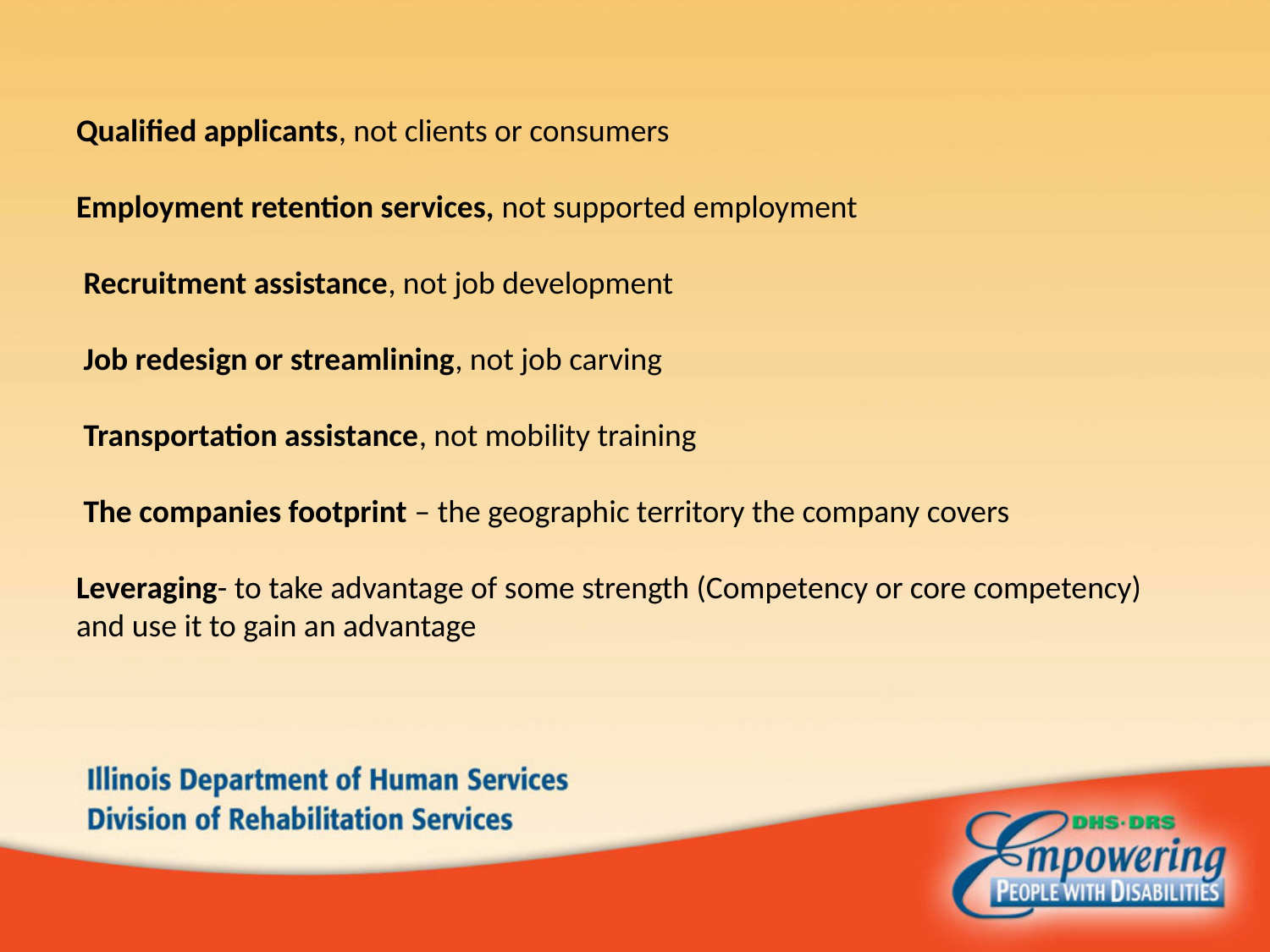

# Qualified applicants, not clients or consumers Employment retention services, not supported employment Recruitment assistance, not job development Job redesign or streamlining, not job carving Transportation assistance, not mobility training The companies footprint – the geographic territory the company covers Leveraging- to take advantage of some strength (Competency or core competency) and use it to gain an advantage